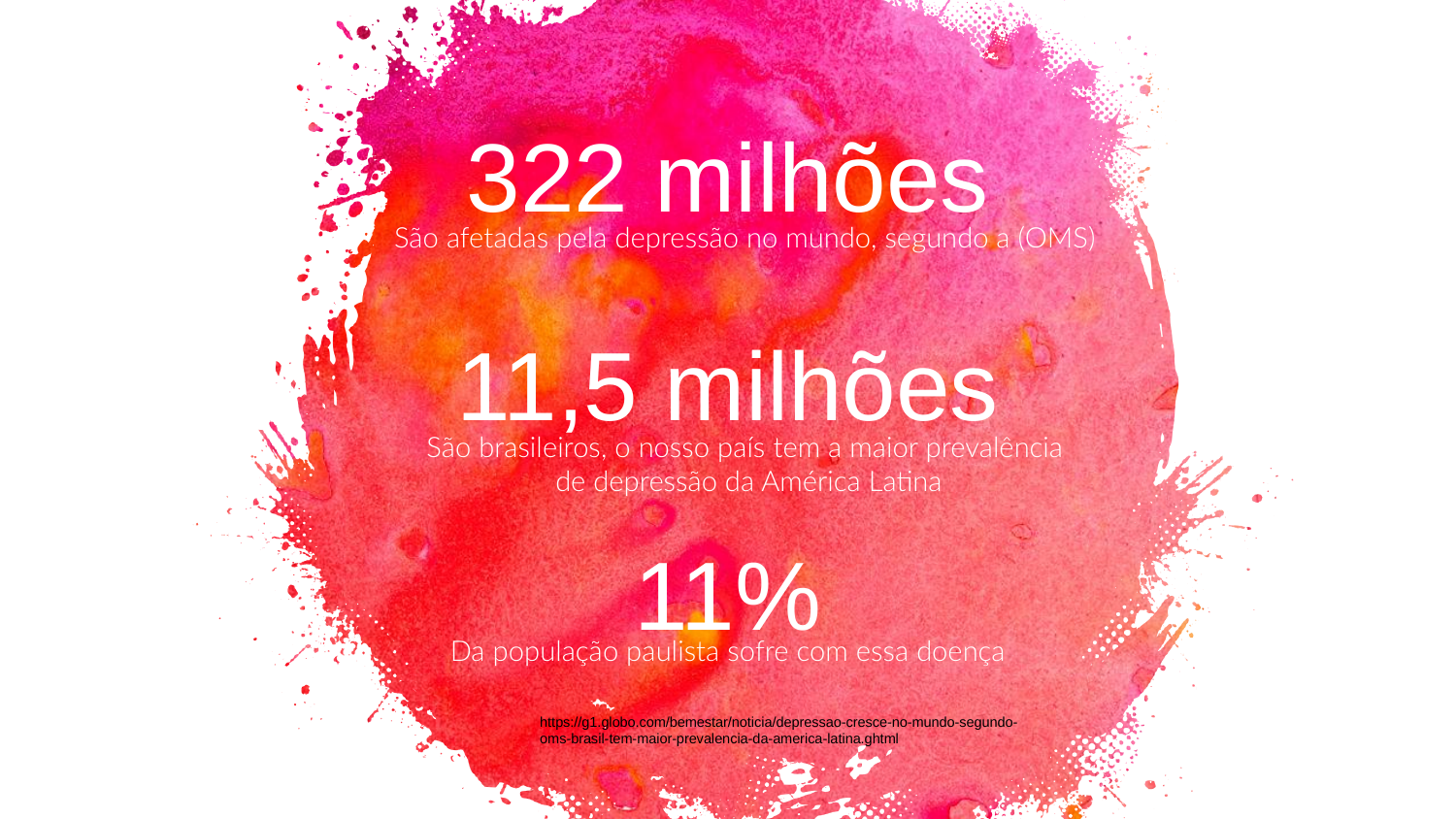

322 milhões
São afetadas pela depressão no mundo, segundo a (OMS)
11,5 milhões
São brasileiros, o nosso país tem a maior prevalência
 de depressão da América Latina
11%
Da população paulista sofre com essa doença
https://g1.globo.com/bemestar/noticia/depressao-cresce-no-mundo-segundo-oms-brasil-tem-maior-prevalencia-da-america-latina.ghtml